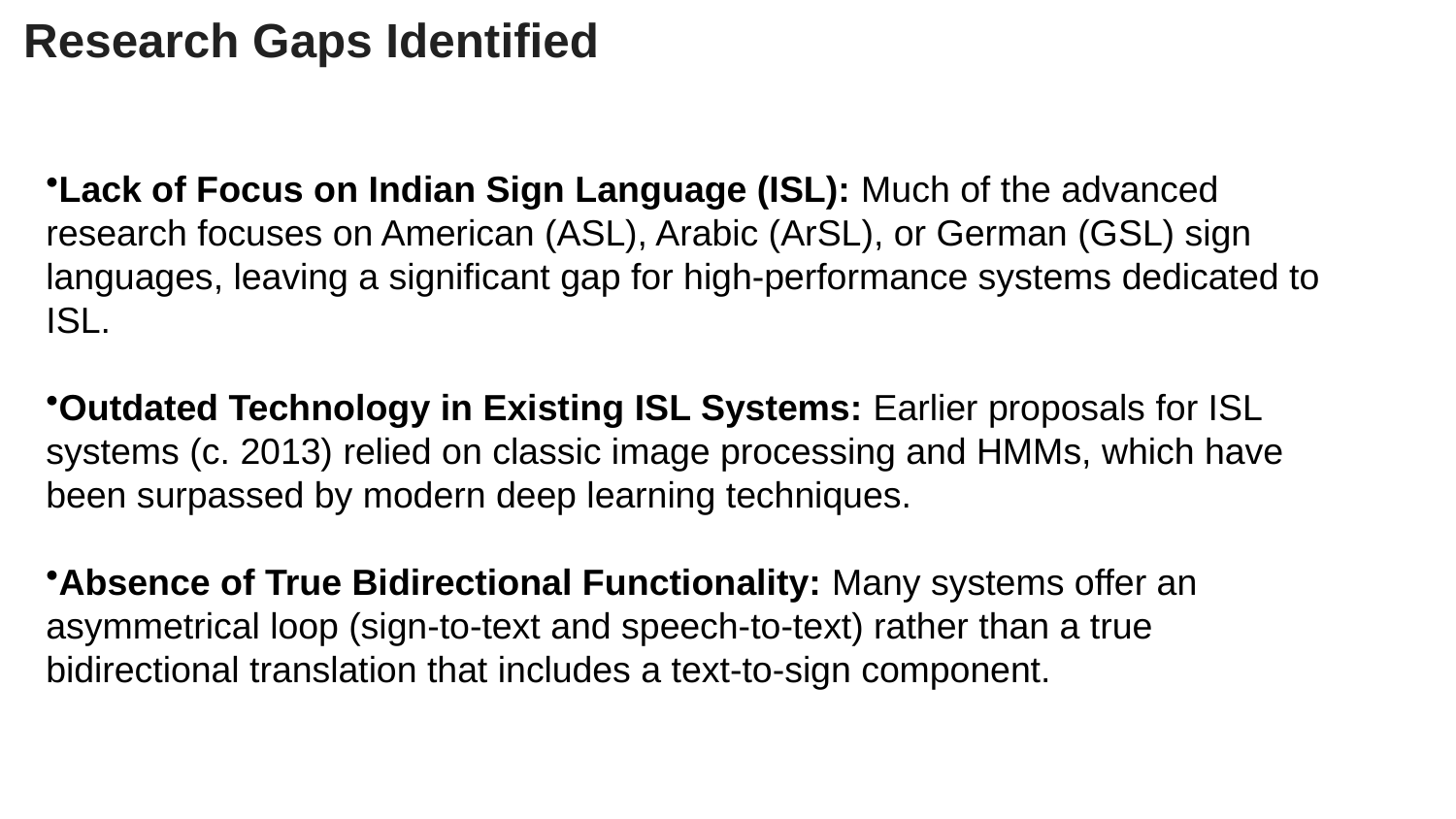

Research Gaps Identified

Lack of Focus on Indian Sign Language (ISL): Much of the advanced research focuses on American (ASL), Arabic (ArSL), or German (GSL) sign languages, leaving a significant gap for high-performance systems dedicated to ISL.

Outdated Technology in Existing ISL Systems: Earlier proposals for ISL systems (c. 2013) relied on classic image processing and HMMs, which have been surpassed by modern deep learning techniques.

Absence of True Bidirectional Functionality: Many systems offer an asymmetrical loop (sign-to-text and speech-to-text) rather than a true bidirectional translation that includes a text-to-sign component.